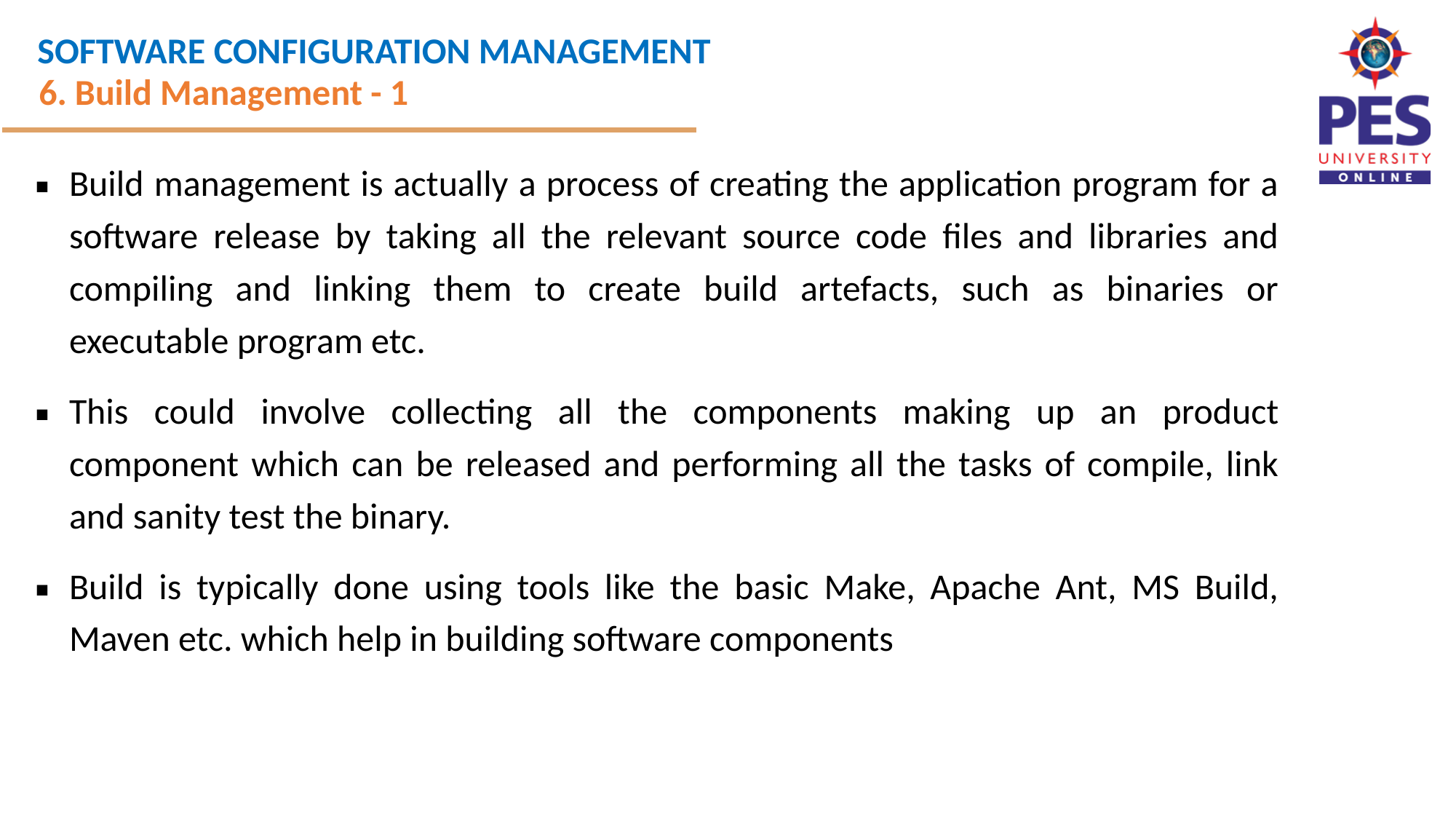

6. Build Management - 1
Build management is actually a process of creating the application program for a software release by taking all the relevant source code files and libraries and compiling and linking them to create build artefacts, such as binaries or executable program etc.
This could involve collecting all the components making up an product component which can be released and performing all the tasks of compile, link and sanity test the binary.
Build is typically done using tools like the basic Make, Apache Ant, MS Build, Maven etc. which help in building software components